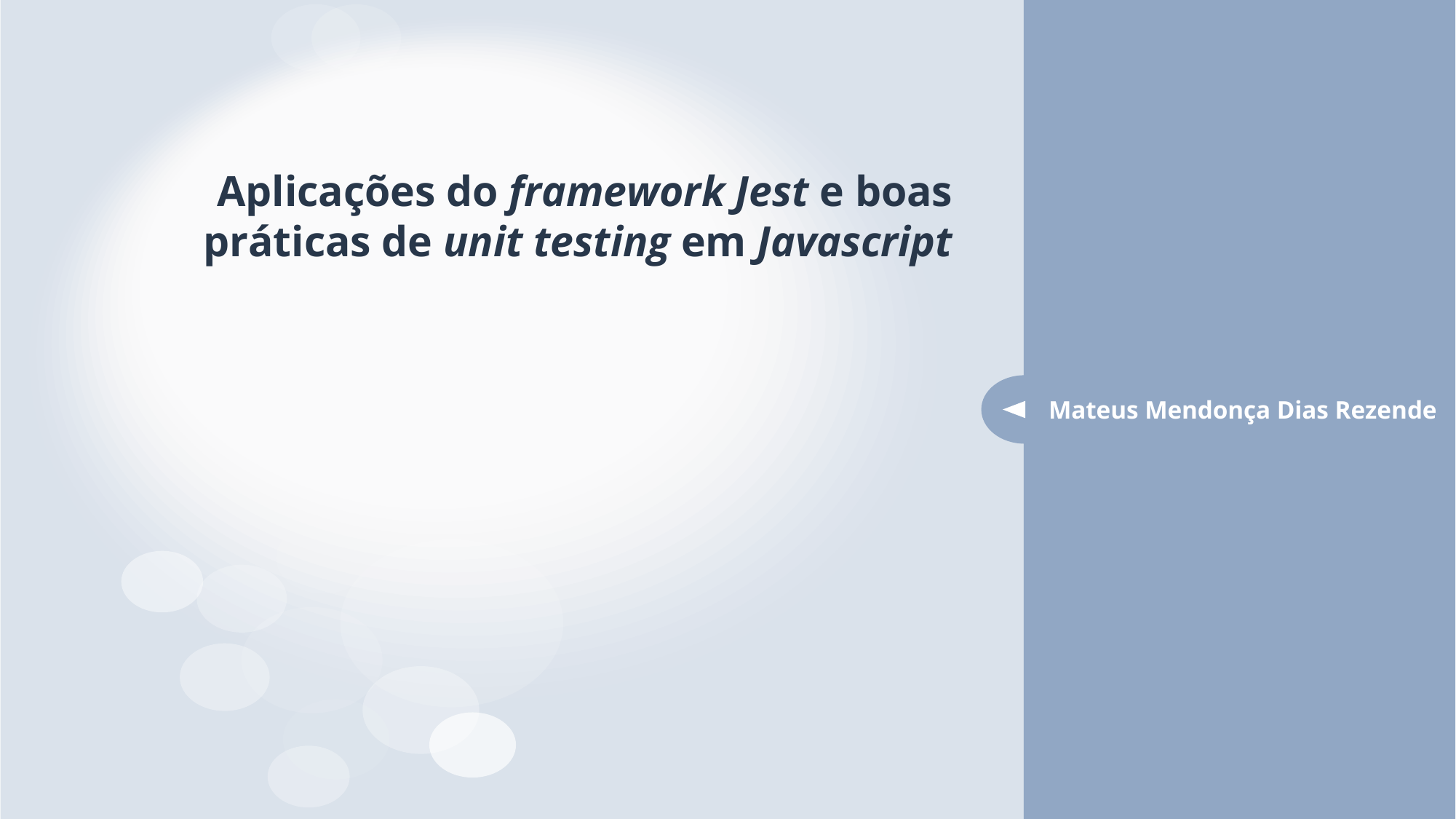

# Aplicações do framework Jest e boas práticas de unit testing em Javascript
Mateus Mendonça Dias Rezende